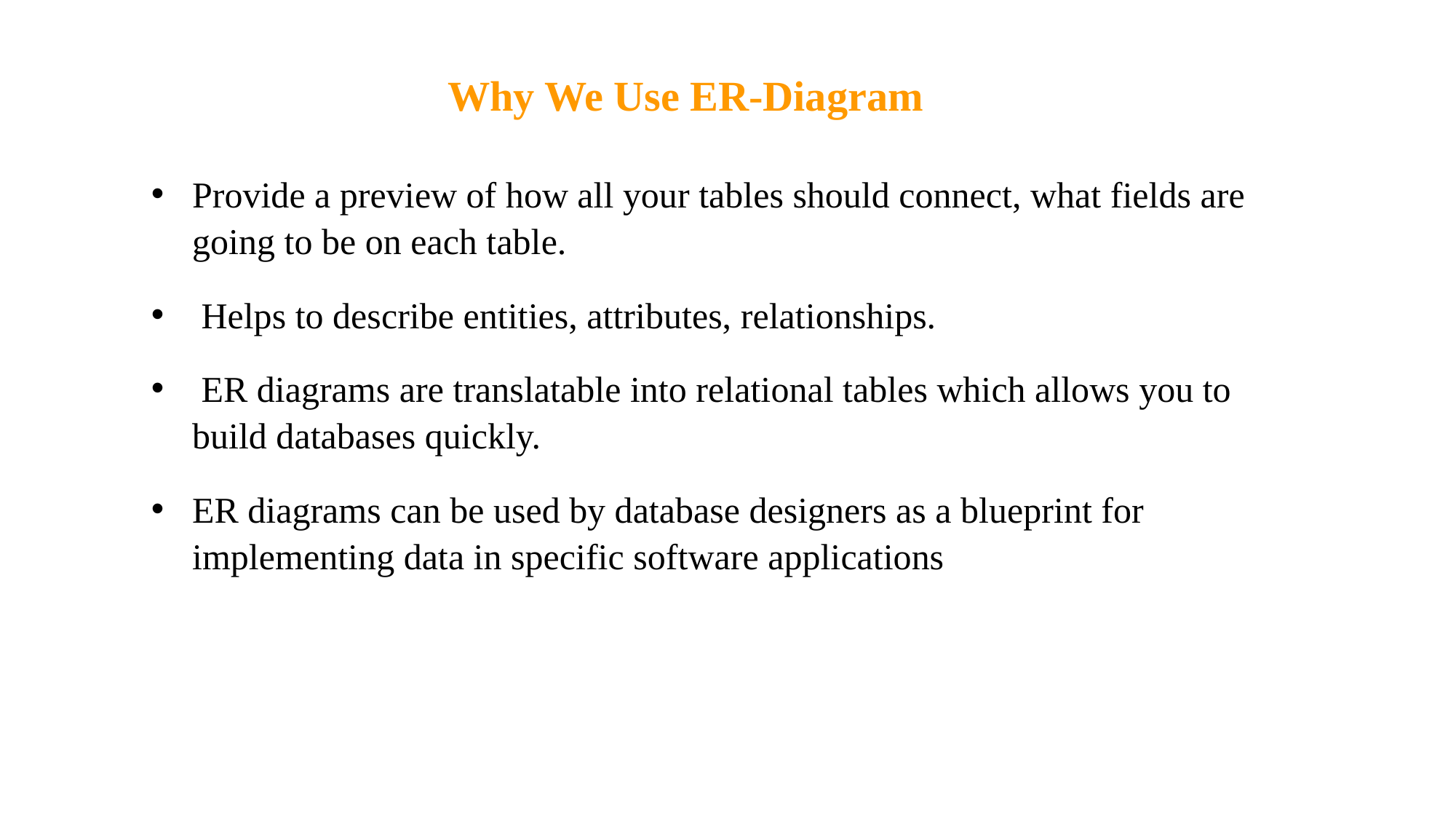

# Why We Use ER-Diagram
Provide a preview of how all your tables should connect, what fields are going to be on each table.
 Helps to describe entities, attributes, relationships.
 ER diagrams are translatable into relational tables which allows you to build databases quickly.
ER diagrams can be used by database designers as a blueprint for implementing data in specific software applications